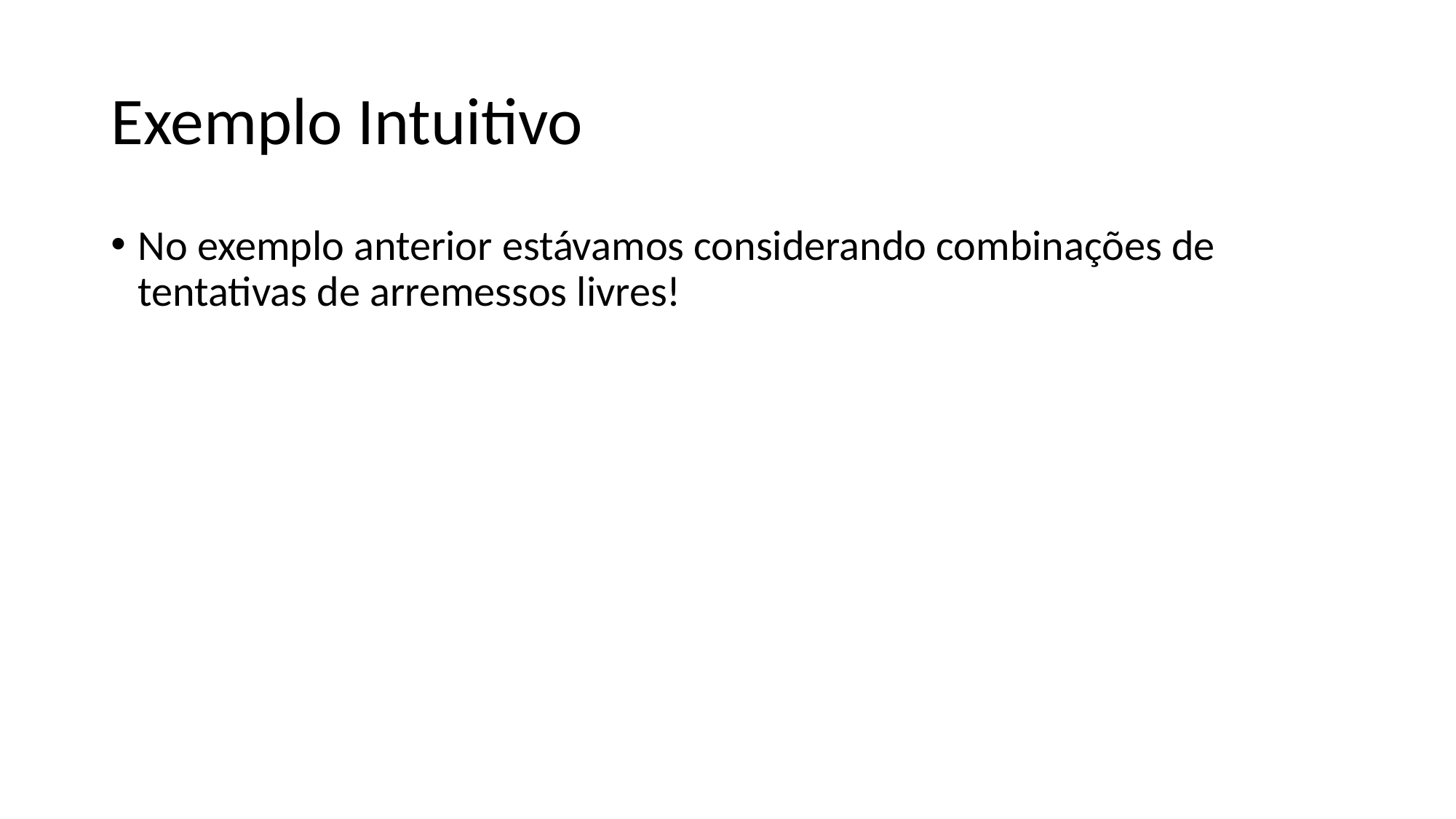

# Exemplo Intuitivo
No exemplo anterior estávamos considerando combinações de tentativas de arremessos livres!